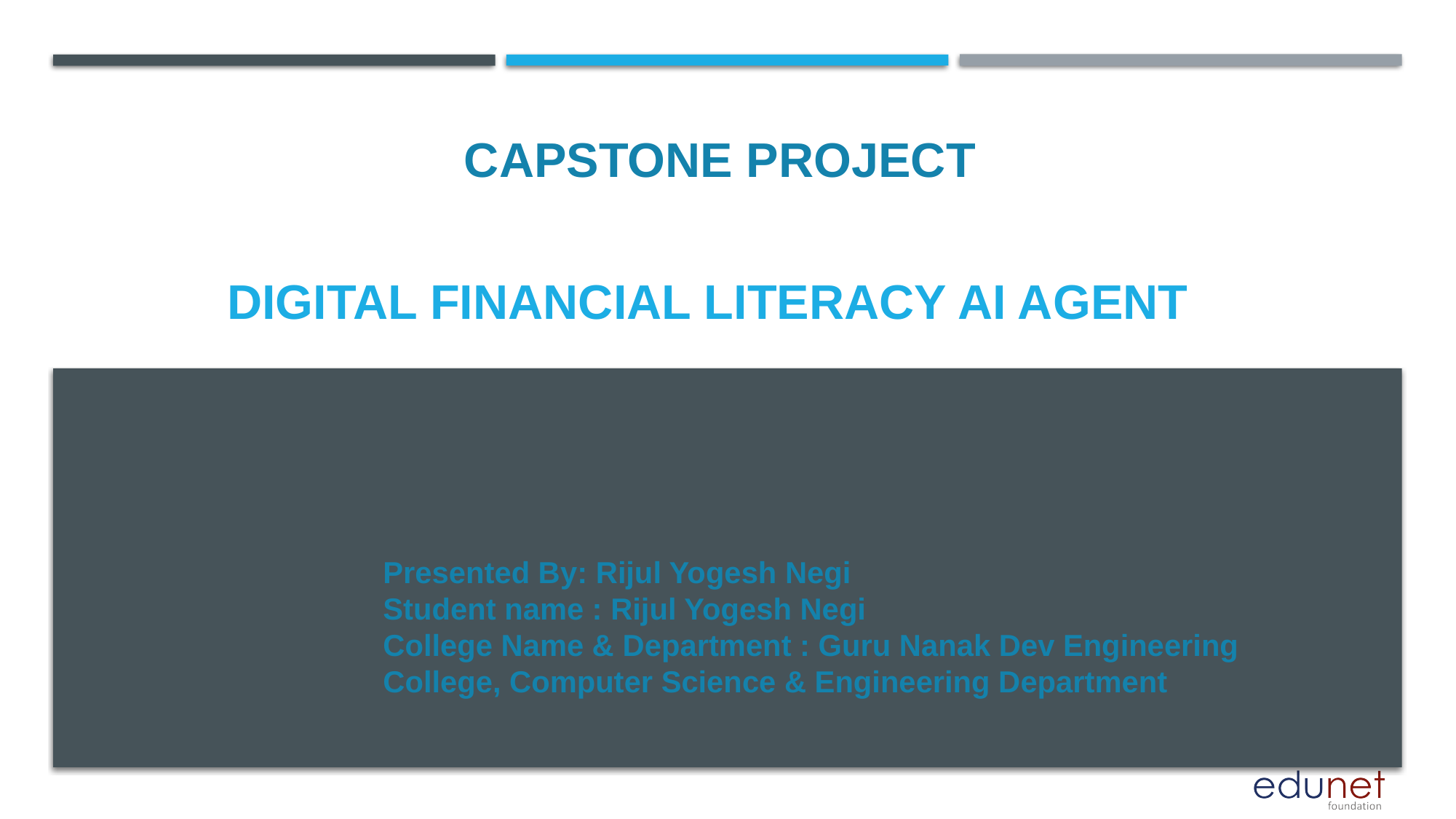

CAPSTONE PROJECT
# Digital Financial Literacy AI Agent
Presented By: Rijul Yogesh Negi
Student name : Rijul Yogesh Negi
College Name & Department : Guru Nanak Dev Engineering College, Computer Science & Engineering Department